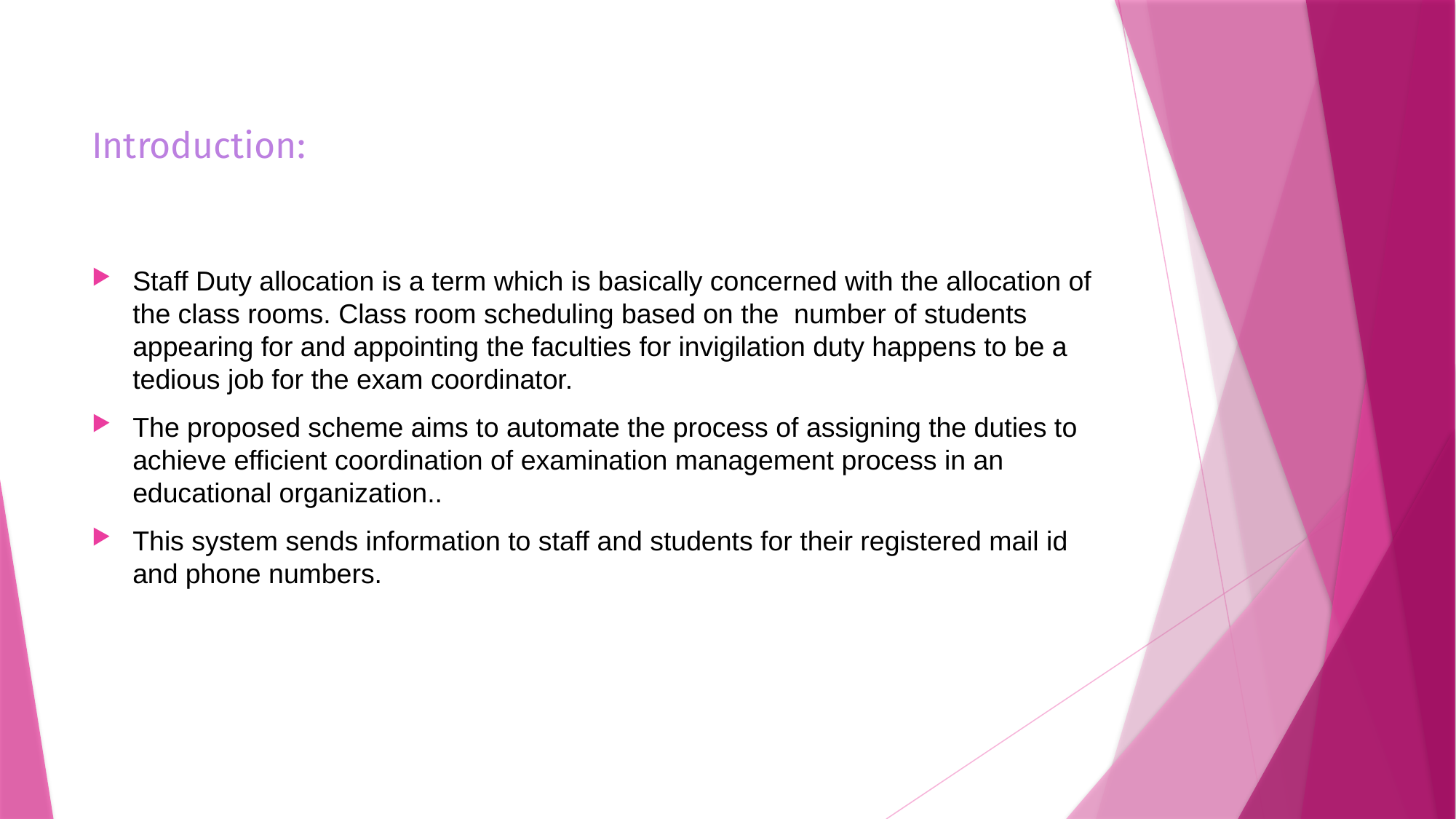

# Introduction:
Staff Duty allocation is a term which is basically concerned with the allocation of the class rooms. Class room scheduling based on the  number of students appearing for and appointing the faculties for invigilation duty happens to be a tedious job for the exam coordinator.
The proposed scheme aims to automate the process of assigning the duties to achieve efficient coordination of examination management process in an educational organization..
This system sends information to staff and students for their registered mail id and phone numbers.